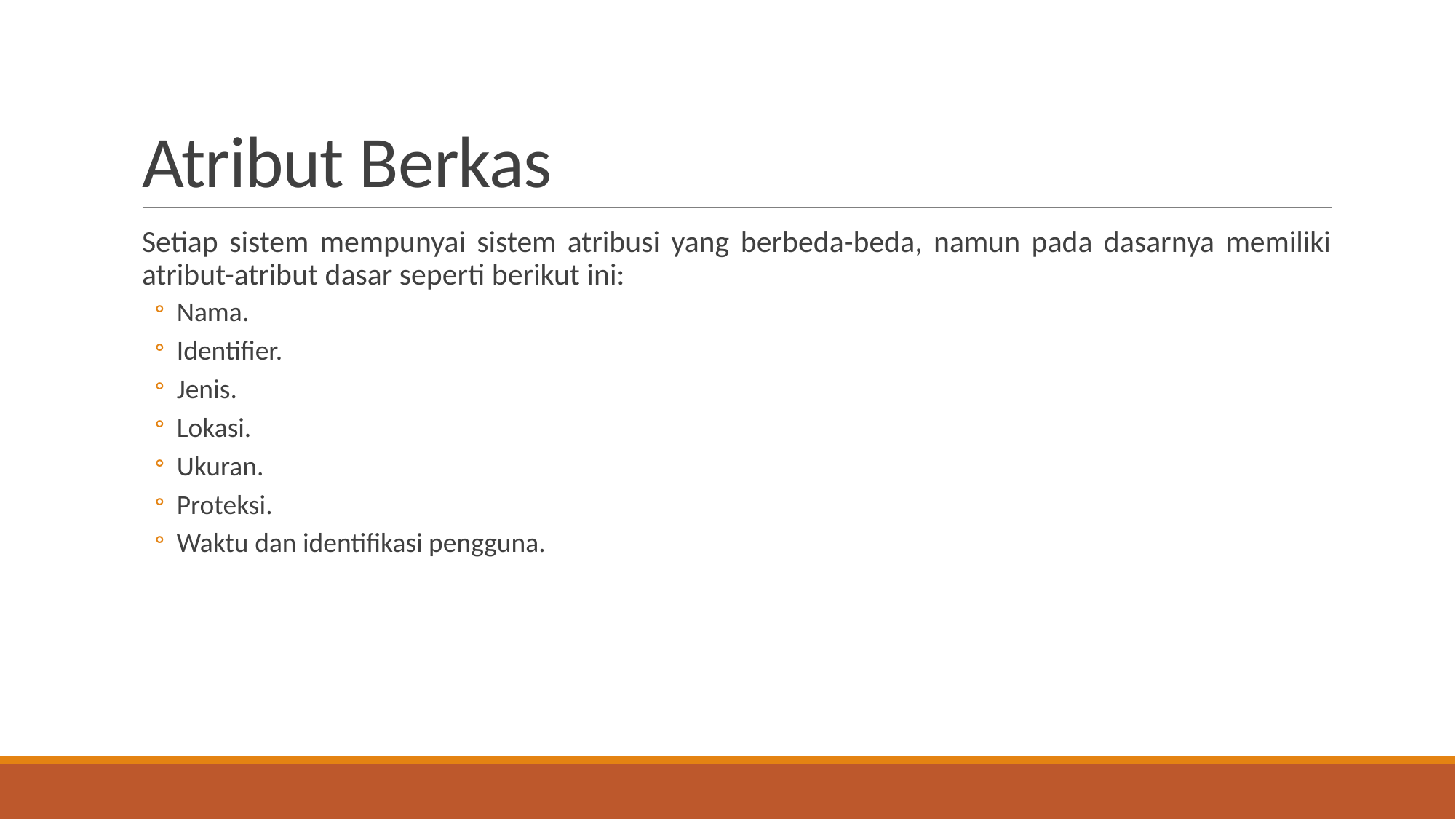

# Atribut Berkas
Setiap sistem mempunyai sistem atribusi yang berbeda-beda, namun pada dasarnya memiliki atribut-atribut dasar seperti berikut ini:
Nama.
Identifier.
Jenis.
Lokasi.
Ukuran.
Proteksi.
Waktu dan identifikasi pengguna.